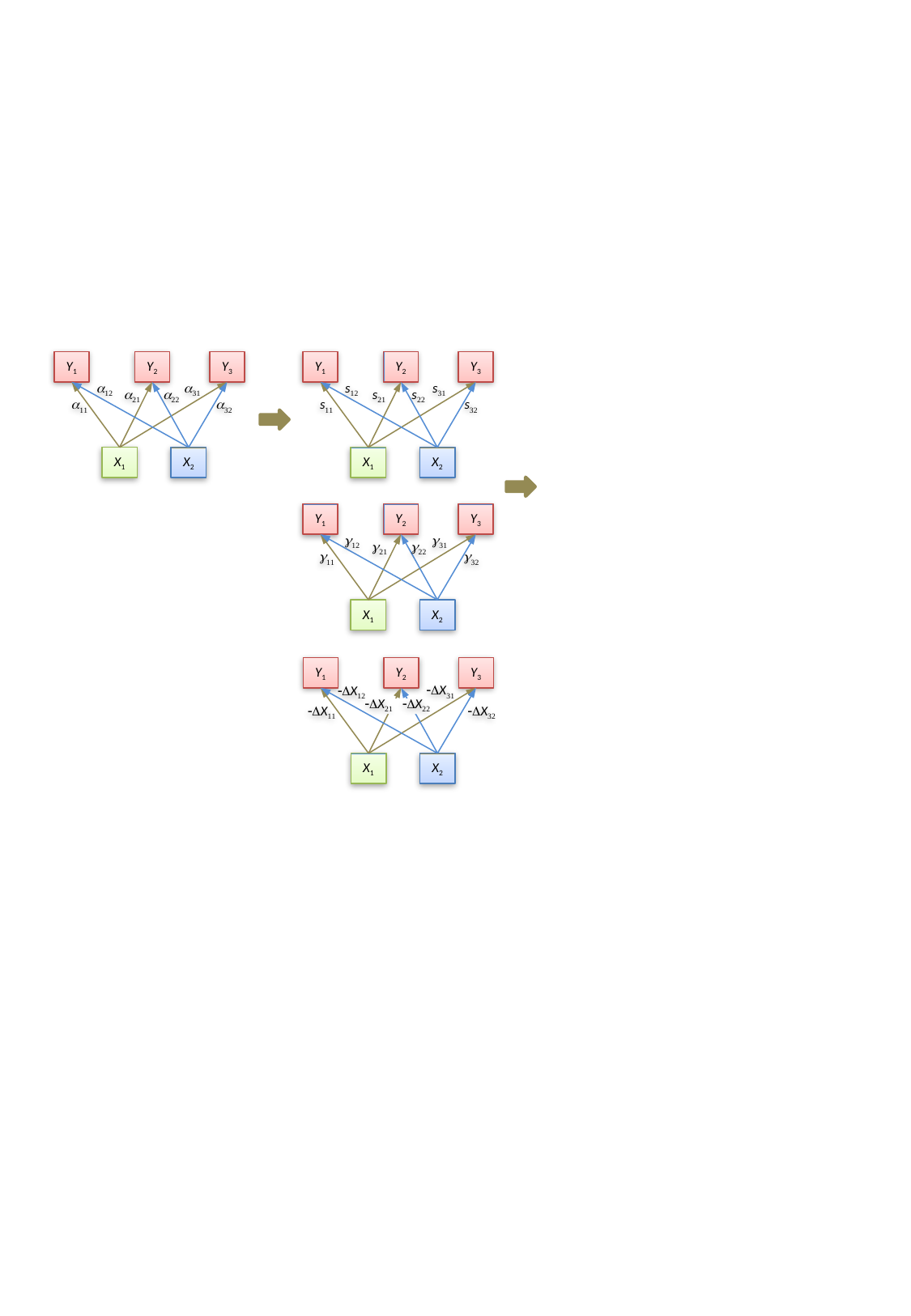

Y1
Y2
Y3
α12
α31
α21
α22
α11
α32
X1
X2
Y1
Y2
Y3
s12
s31
s21
s22
s11
s32

X1
X2

Y1
Y2
Y3
γ12
γ31
γ21
γ22
γ11
γ32
X1
X2
Y1
Y2
Y3
−ΔX31
−ΔX12
−ΔX21
−ΔX22
−ΔX11
−ΔX32

X1
X2